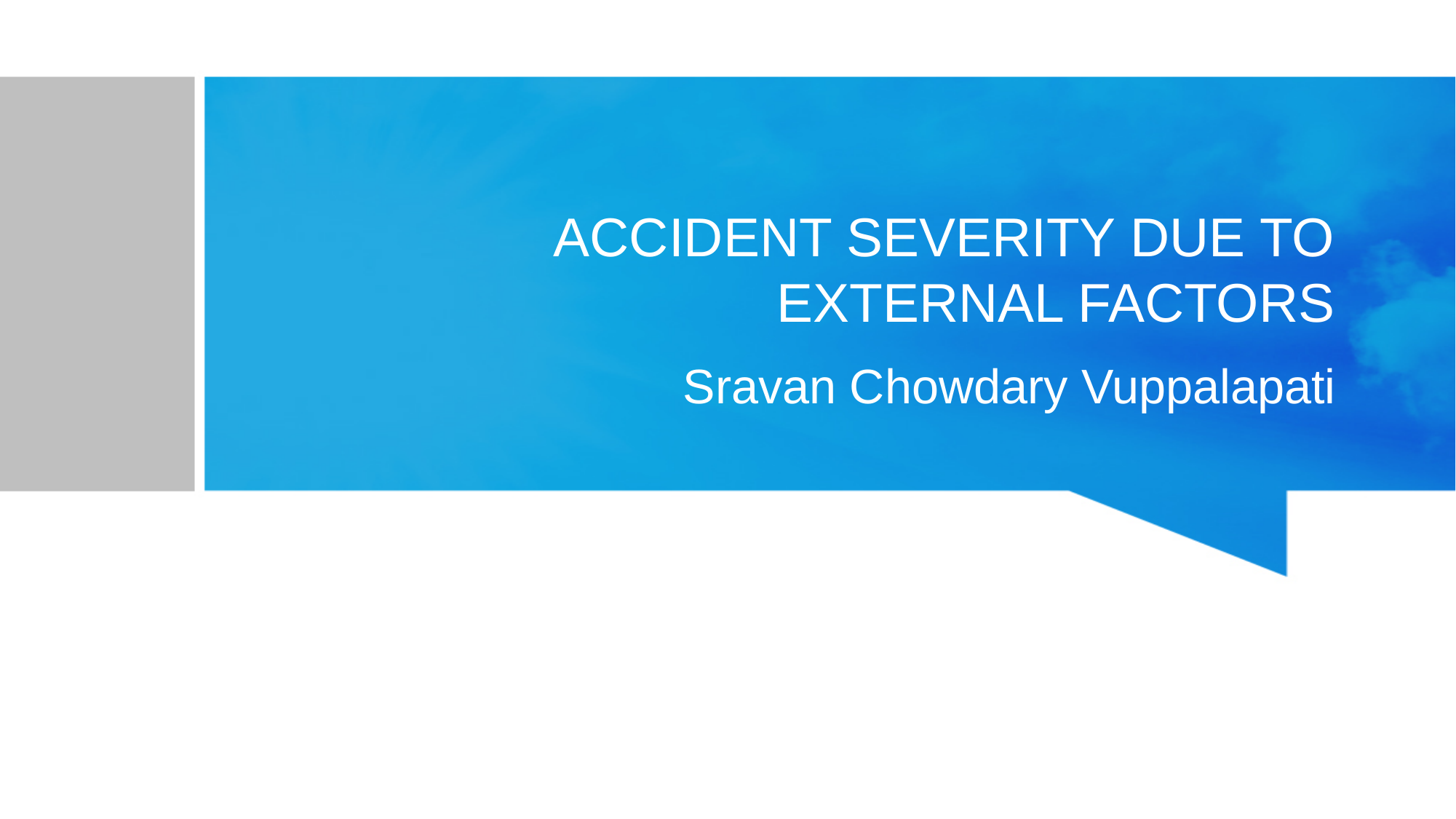

# ACCIDENT SEVERITY DUE TO EXTERNAL FACTORS
Sravan Chowdary Vuppalapati